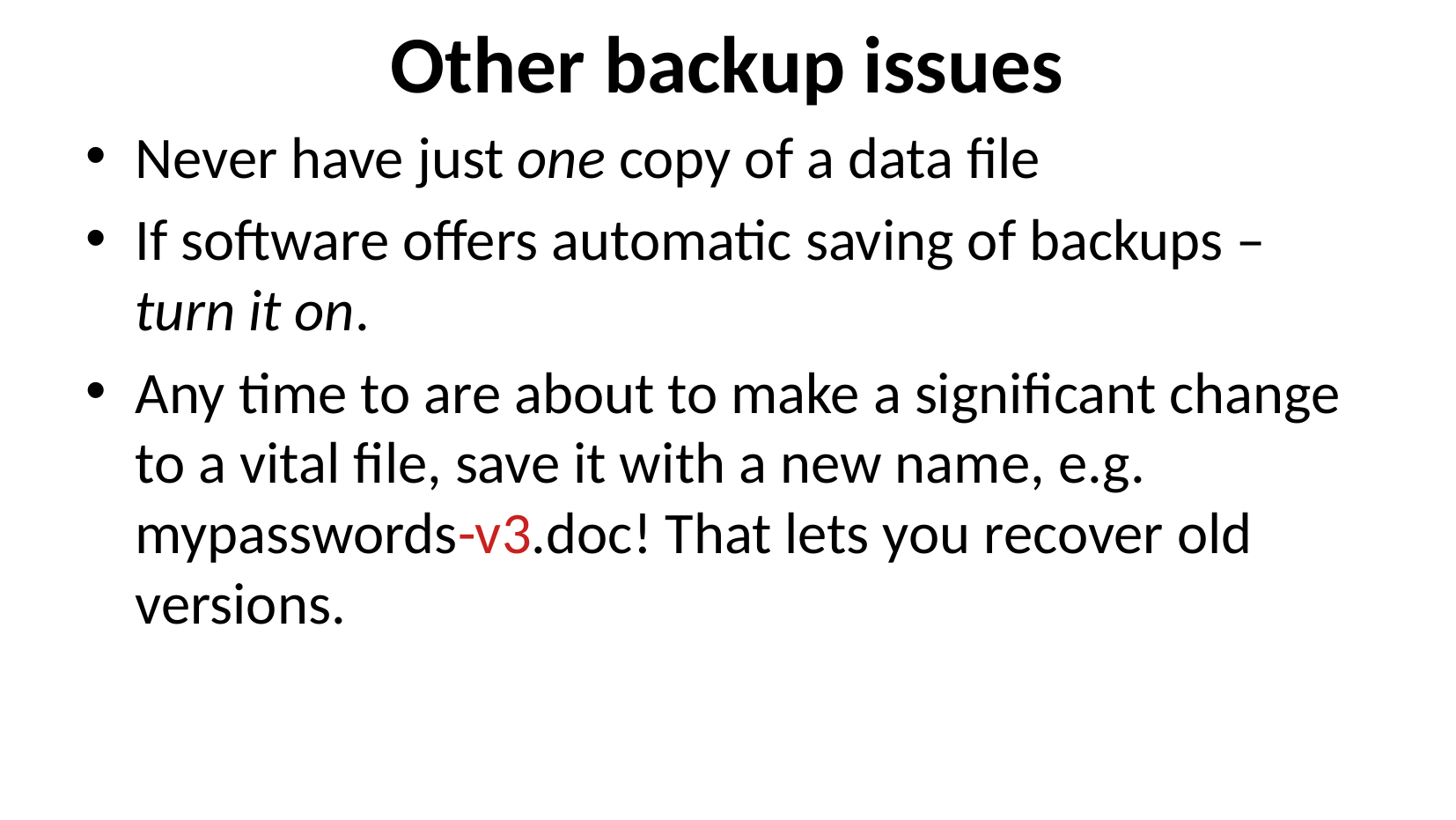

# Other backup issues
Never have just one copy of a data file
If software offers automatic saving of backups – turn it on.
Any time to are about to make a significant change to a vital file, save it with a new name, e.g. mypasswords-v3.doc! That lets you recover old versions.